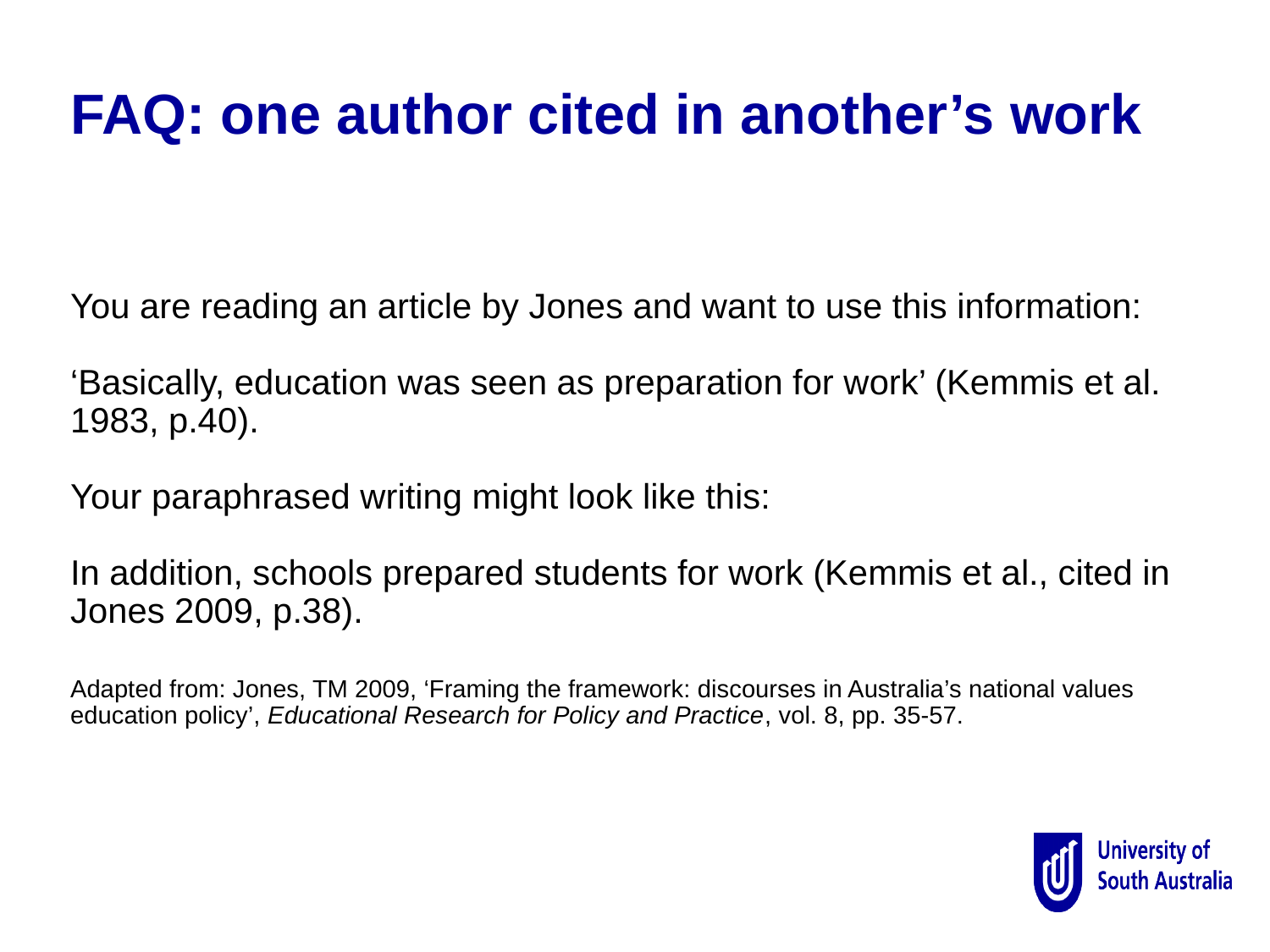

FAQ: one author cited in another’s work
You are reading an article by Jones and want to use this information:

‘Basically, education was seen as preparation for work’ (Kemmis et al. 1983, p.40).

Your paraphrased writing might look like this:

In addition, schools prepared students for work (Kemmis et al., cited in Jones 2009, p.38).

Adapted from: Jones, TM 2009, ‘Framing the framework: discourses in Australia’s national values education policy’, Educational Research for Policy and Practice, vol. 8, pp. 35-57.